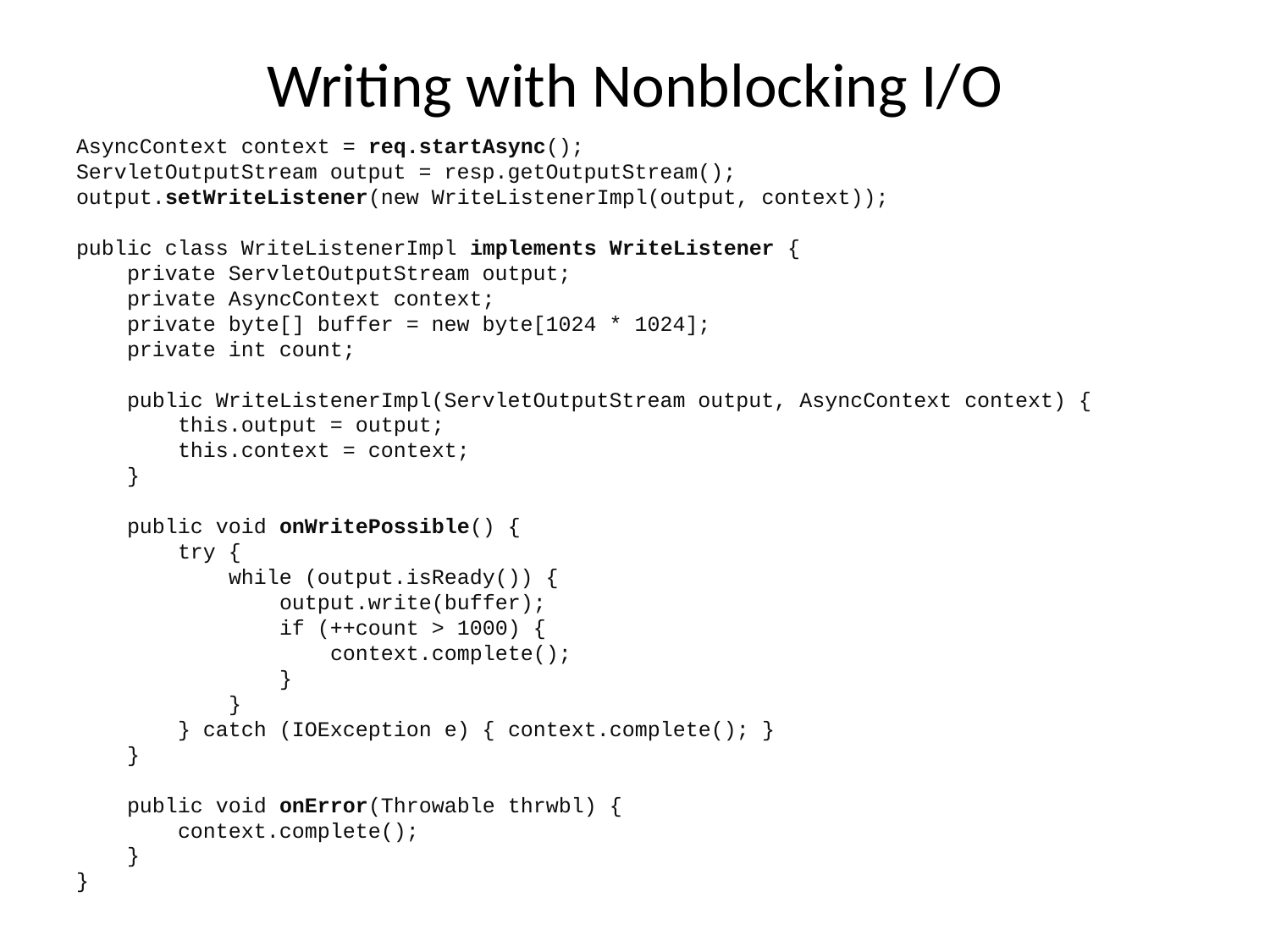

# Writing with Nonblocking I/O
AsyncContext context = req.startAsync();
ServletOutputStream output = resp.getOutputStream();
output.setWriteListener(new WriteListenerImpl(output, context));

public class WriteListenerImpl implements WriteListener {
    private ServletOutputStream output;
    private AsyncContext context;
    private byte[] buffer = new byte[1024 * 1024];
    private int count;

    public WriteListenerImpl(ServletOutputStream output, AsyncContext context) {
        this.output = output;
        this.context = context;
    }

    public void onWritePossible() {
        try {
            while (output.isReady()) {
                output.write(buffer);
                if (++count > 1000) {
                    context.complete();
                }
            }
        } catch (IOException e) { context.complete(); }
    }

    public void onError(Throwable thrwbl) {
        context.complete();
    }
}